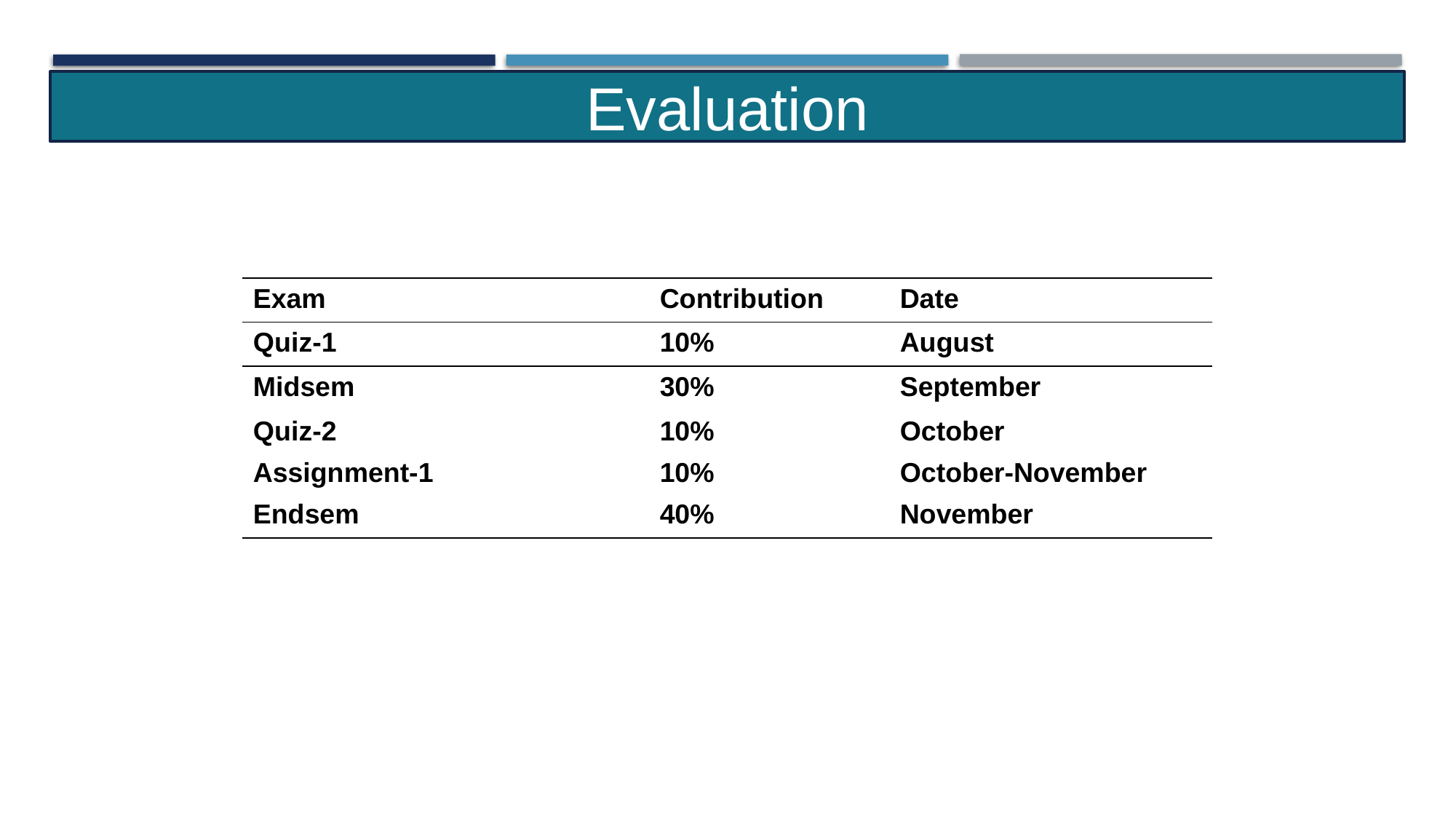

Evaluation
| Exam | Contribution | Date |
| --- | --- | --- |
| Quiz-1 | 10% | August |
| Midsem | 30% | September |
| Quiz-2 | 10% | October |
| Assignment-1 | 10% | October-November |
| Endsem | 40% | November |